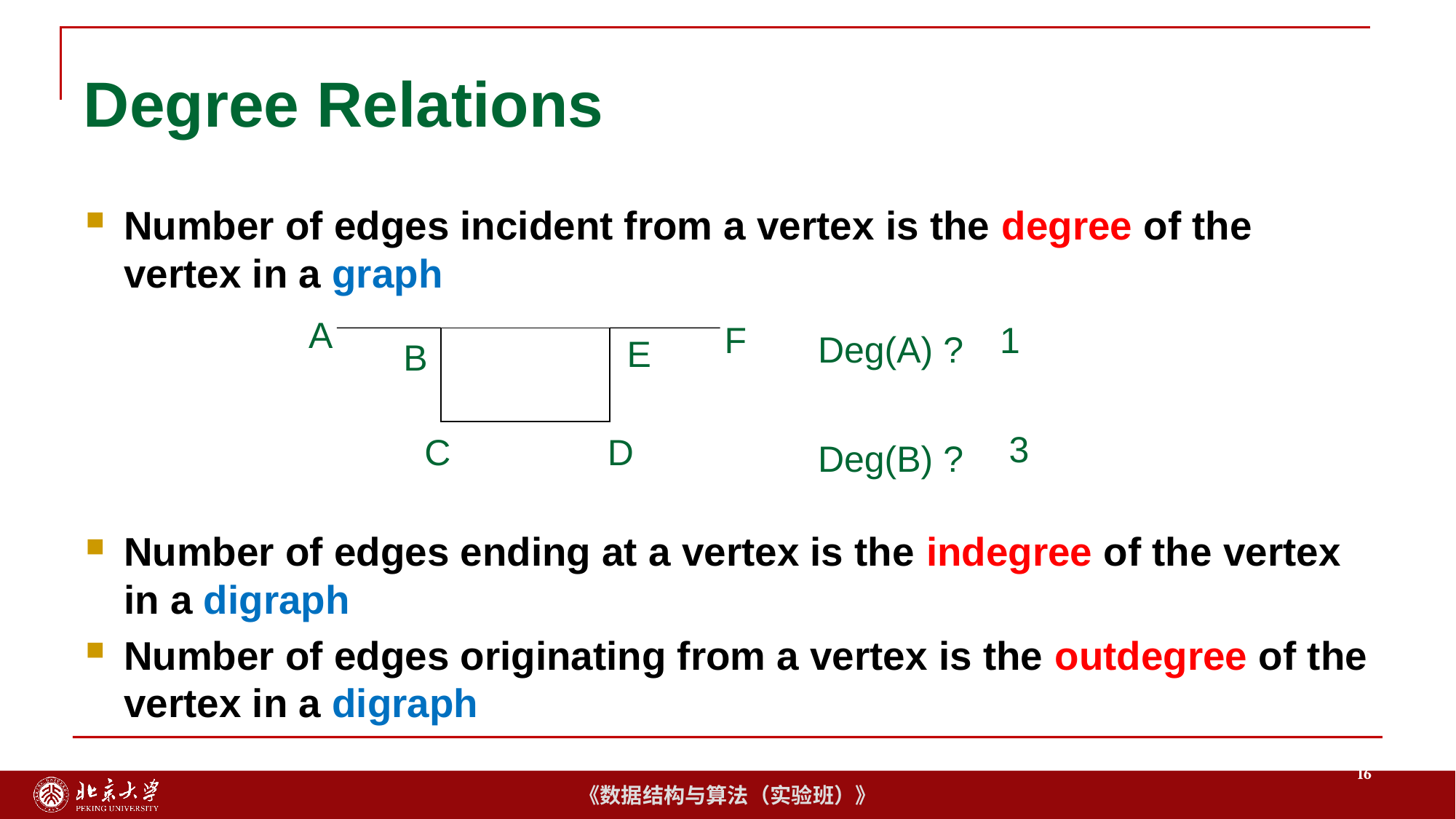

# Degree Relations
Number of edges incident from a vertex is the degree of the vertex in a graph

Number of edges ending at a vertex is the indegree of the vertex in a digraph
Number of edges originating from a vertex is the outdegree of the vertex in a digraph

A
F
E

B
C
D
1
Deg(A) ?
3
Deg(B) ?
16